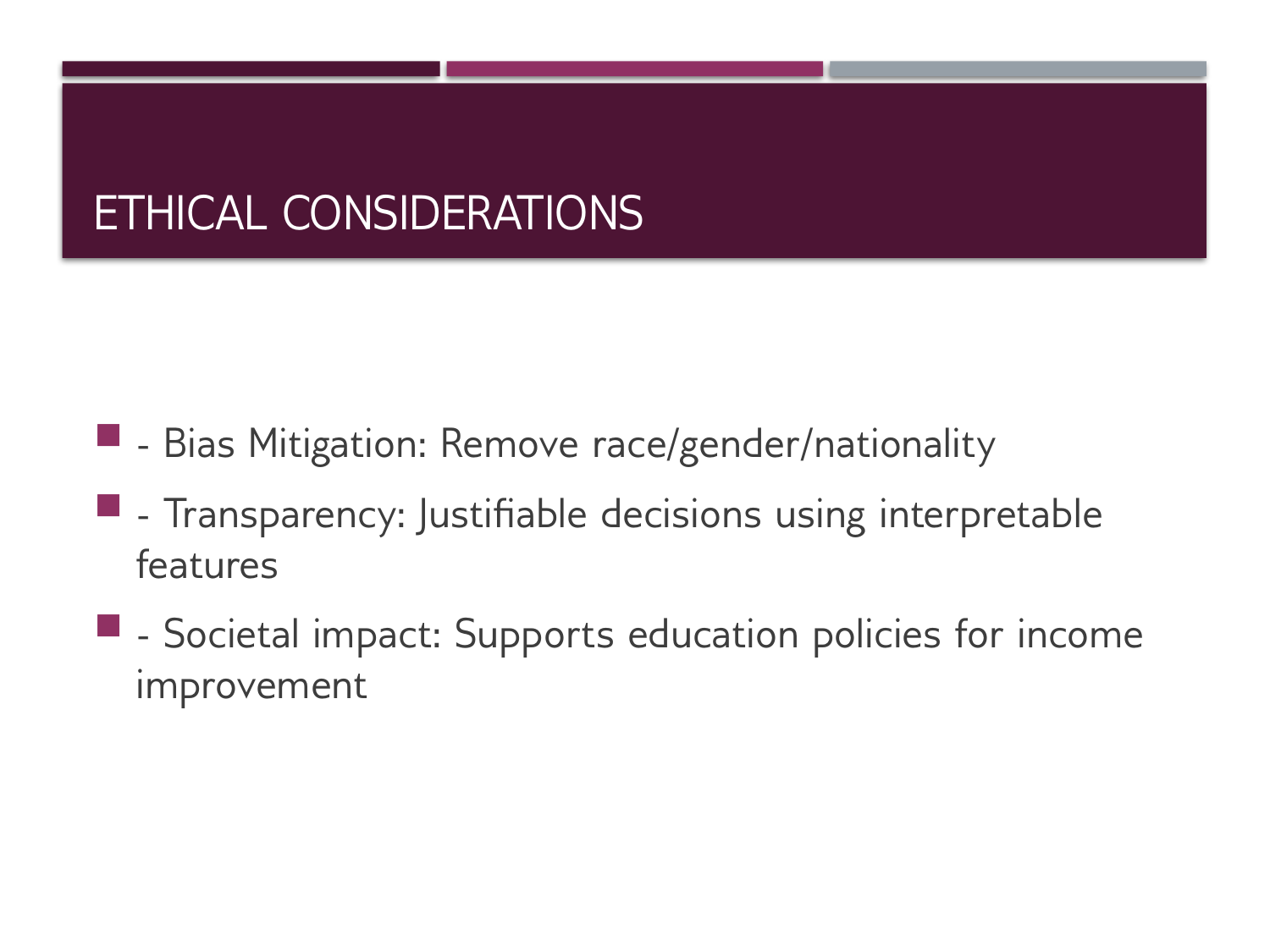

# Ethical Considerations
- Bias Mitigation: Remove race/gender/nationality
- Transparency: Justifiable decisions using interpretable features
- Societal impact: Supports education policies for income improvement